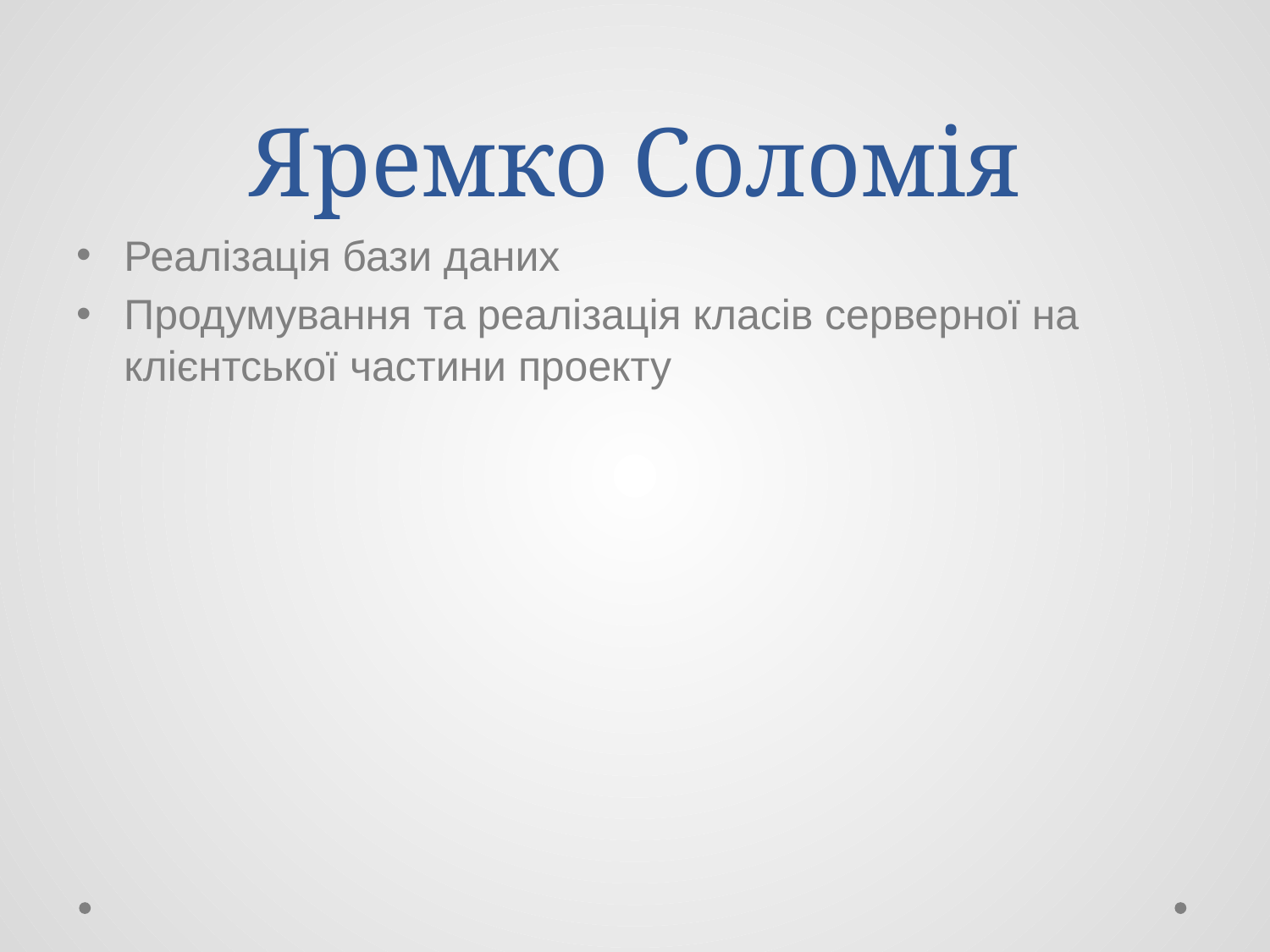

# Яремко Соломія
Реалізація бази даних
Продумування та реалізація класів серверної на клієнтської частини проекту